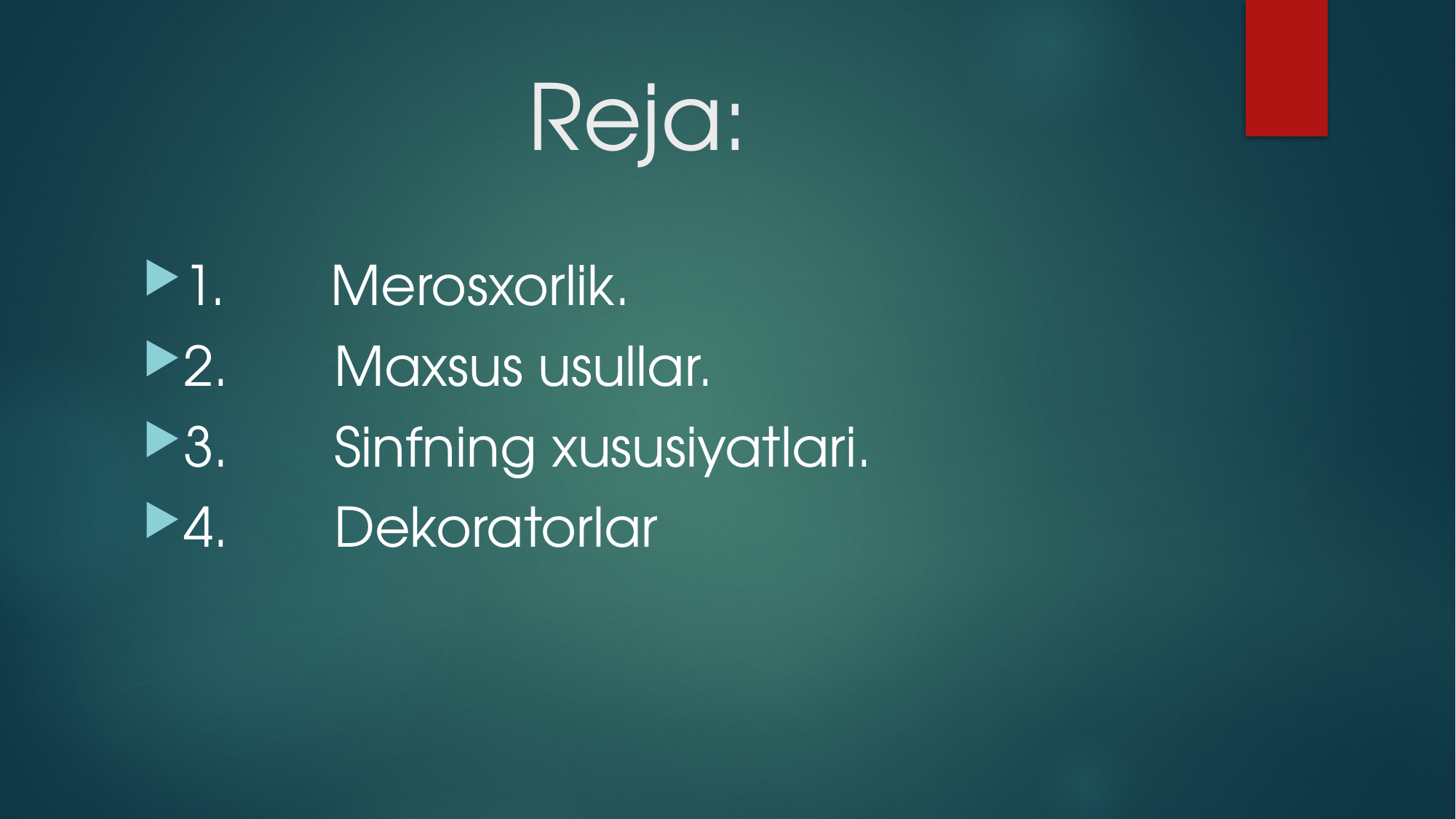

# Reja:
1.       Merosxorlik.
2.       Maxsus usullar.
3.       Sinfning xususiyatlari.
4.       Dekoratorlar